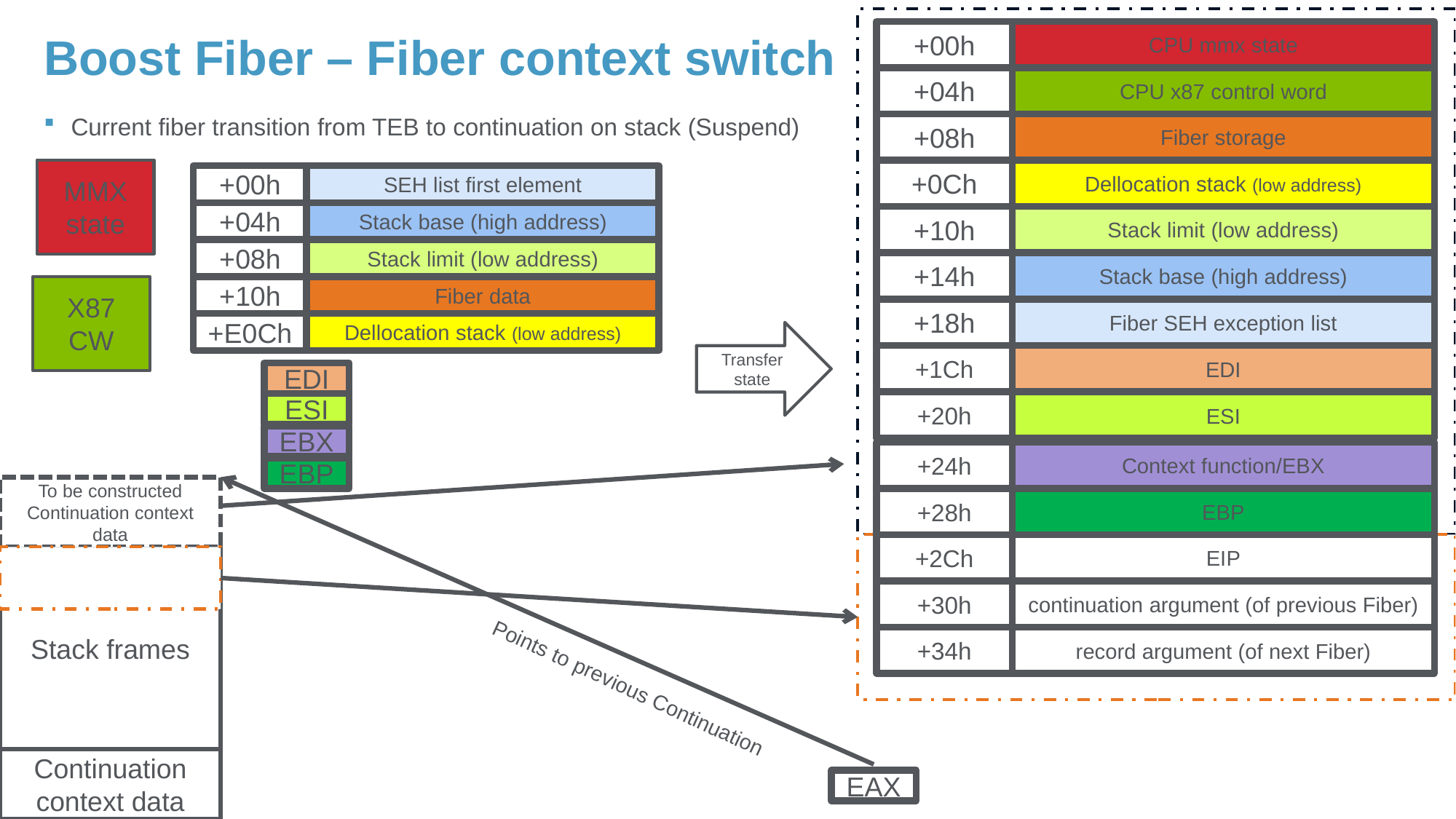

# Boost Fiber – Fiber context switch
+00h
CPU mmx state
+04h
CPU x87 control word
Current fiber transition from TEB to continuation on stack (Suspend)

+08h
Fiber storage
MMX state
+0Ch
Dellocation stack (low address)
+00h
SEH list first element
+04h
Stack base (high address)
+08h
Stack limit (low address)
+10h
Fiber data
+E0Ch
Dellocation stack (low address)
+10h
Stack limit (low address)
+14h
Stack base (high address)
X87 CW
+18h
Fiber SEH exception list
Transfer state
+1Ch
EDI
EDI
ESI
EBX
EBP
+20h
ESI
+24h
Context function/EBX
To be constructed Continuation context data
+28h
EBP

+2Ch
EIP
Stack frames
Continuation context data

+30h
continuation argument (of previous Fiber)
+34h
record argument (of next Fiber)
Points to previous Continuation
EAX